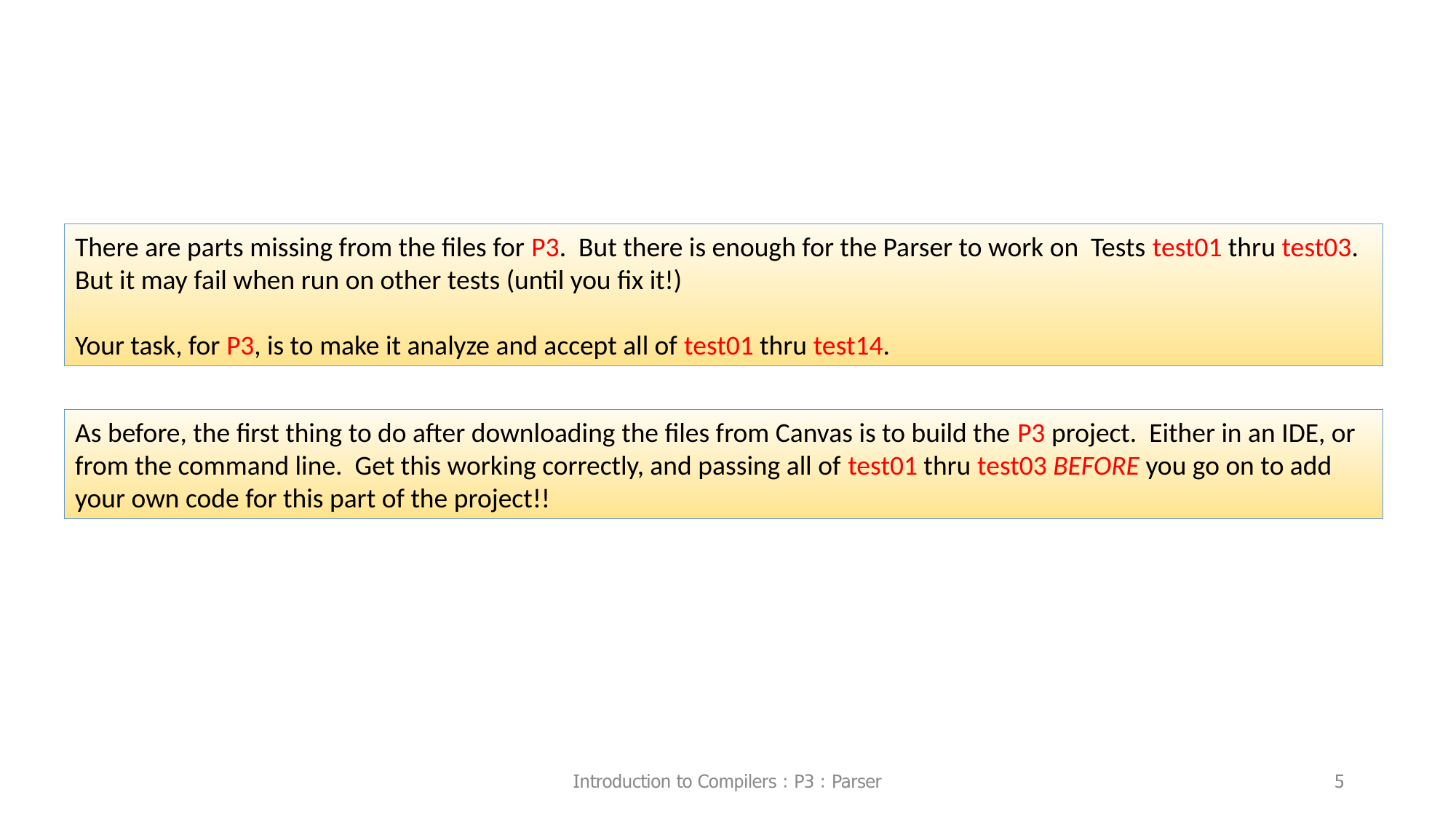

There are parts missing from the files for P3.  But there is enough for the Parser to work on  Tests test01 thru test03.  But it may fail when run on other tests (until you fix it!)

Your task, for P3, is to make it analyze and accept all of test01 thru test14.
As before, the first thing to do after downloading the files from Canvas is to build the P3 project.  Either in an IDE, or from the command line.  Get this working correctly, and passing all of test01 thru test03 BEFORE you go on to add your own code for this part of the project!!
Introduction to Compilers : P3 : Parser
5